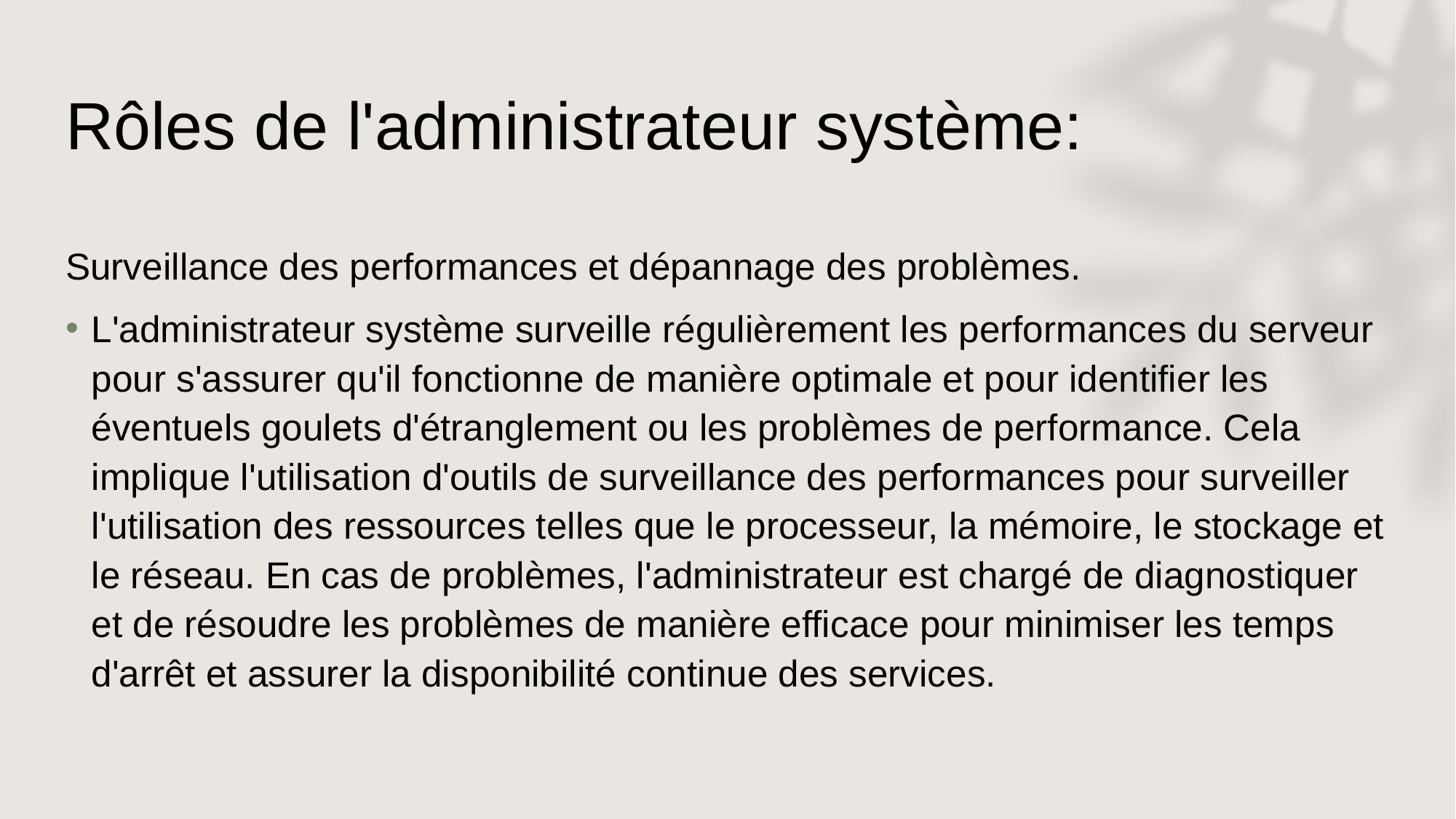

# Rôles de l'administrateur système:
Surveillance des performances et dépannage des problèmes.
L'administrateur système surveille régulièrement les performances du serveur pour s'assurer qu'il fonctionne de manière optimale et pour identifier les éventuels goulets d'étranglement ou les problèmes de performance. Cela implique l'utilisation d'outils de surveillance des performances pour surveiller l'utilisation des ressources telles que le processeur, la mémoire, le stockage et le réseau. En cas de problèmes, l'administrateur est chargé de diagnostiquer et de résoudre les problèmes de manière efficace pour minimiser les temps d'arrêt et assurer la disponibilité continue des services.